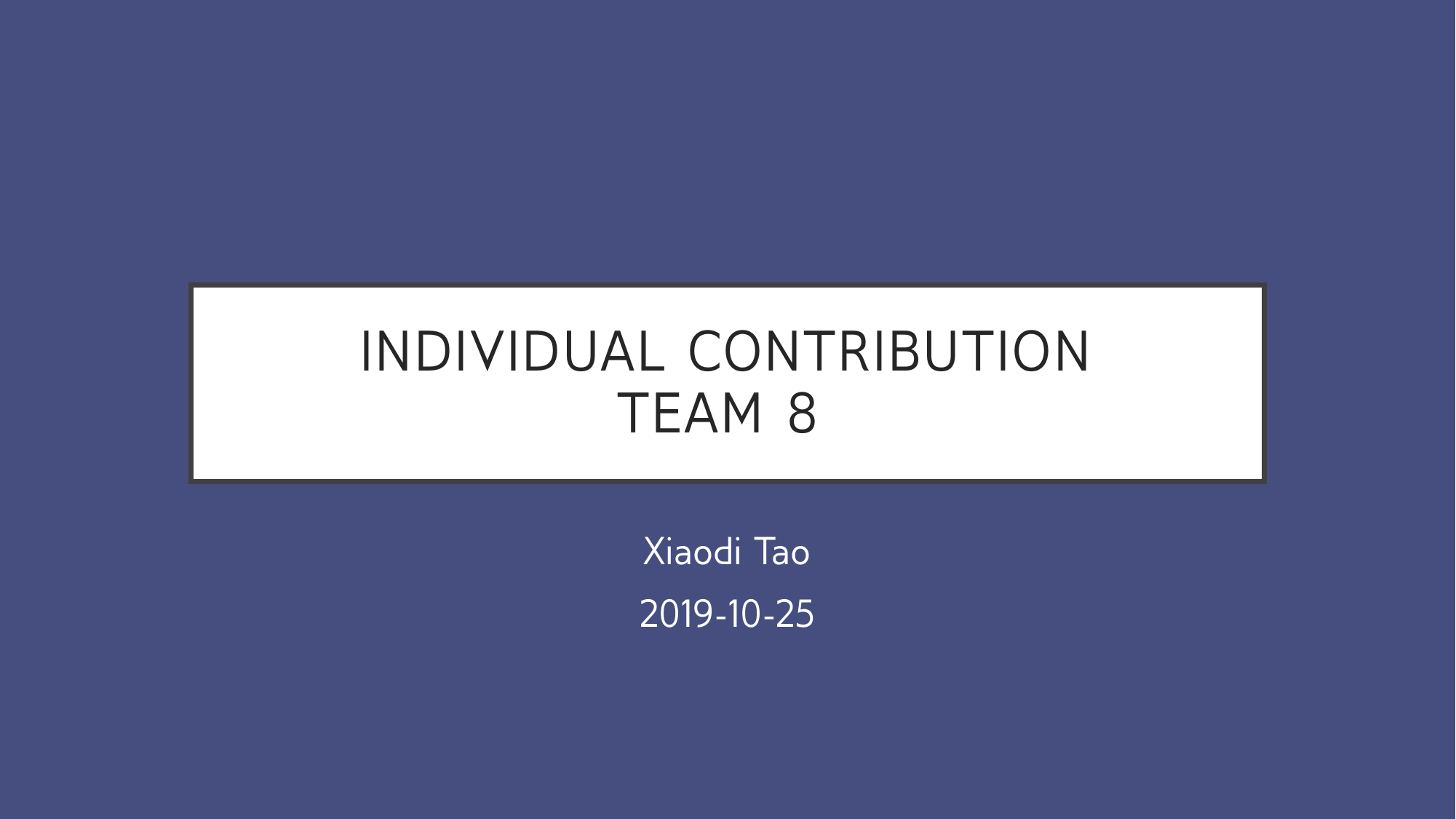

# Individual contribution Team 8
Xiaodi Tao
2019-10-25